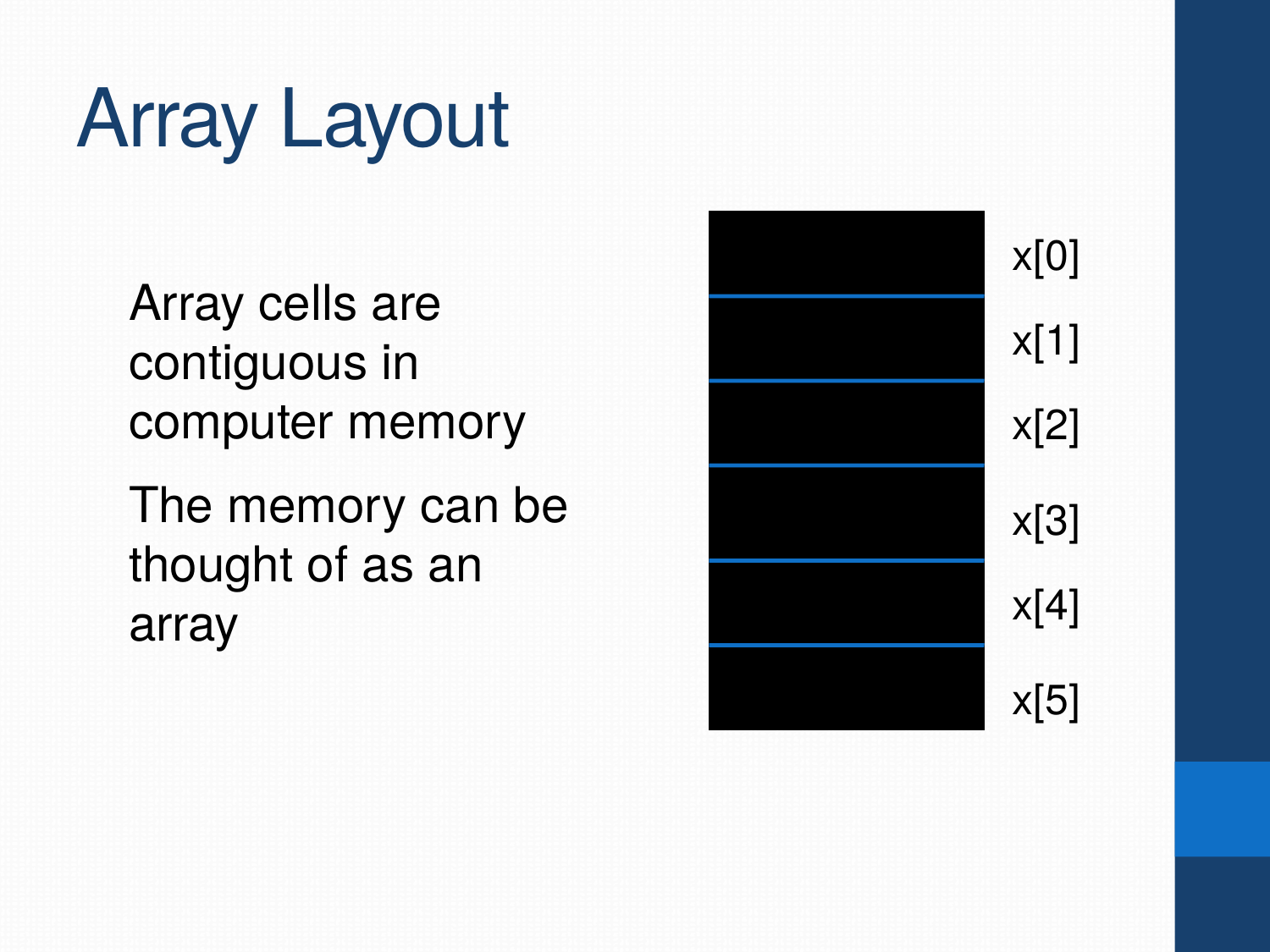

# Array Layout

x[0]
Array cells are contiguous in computer memory
The memory can be thought of as an array

x[1]

x[2]

x[3]

x[4]

x[5]